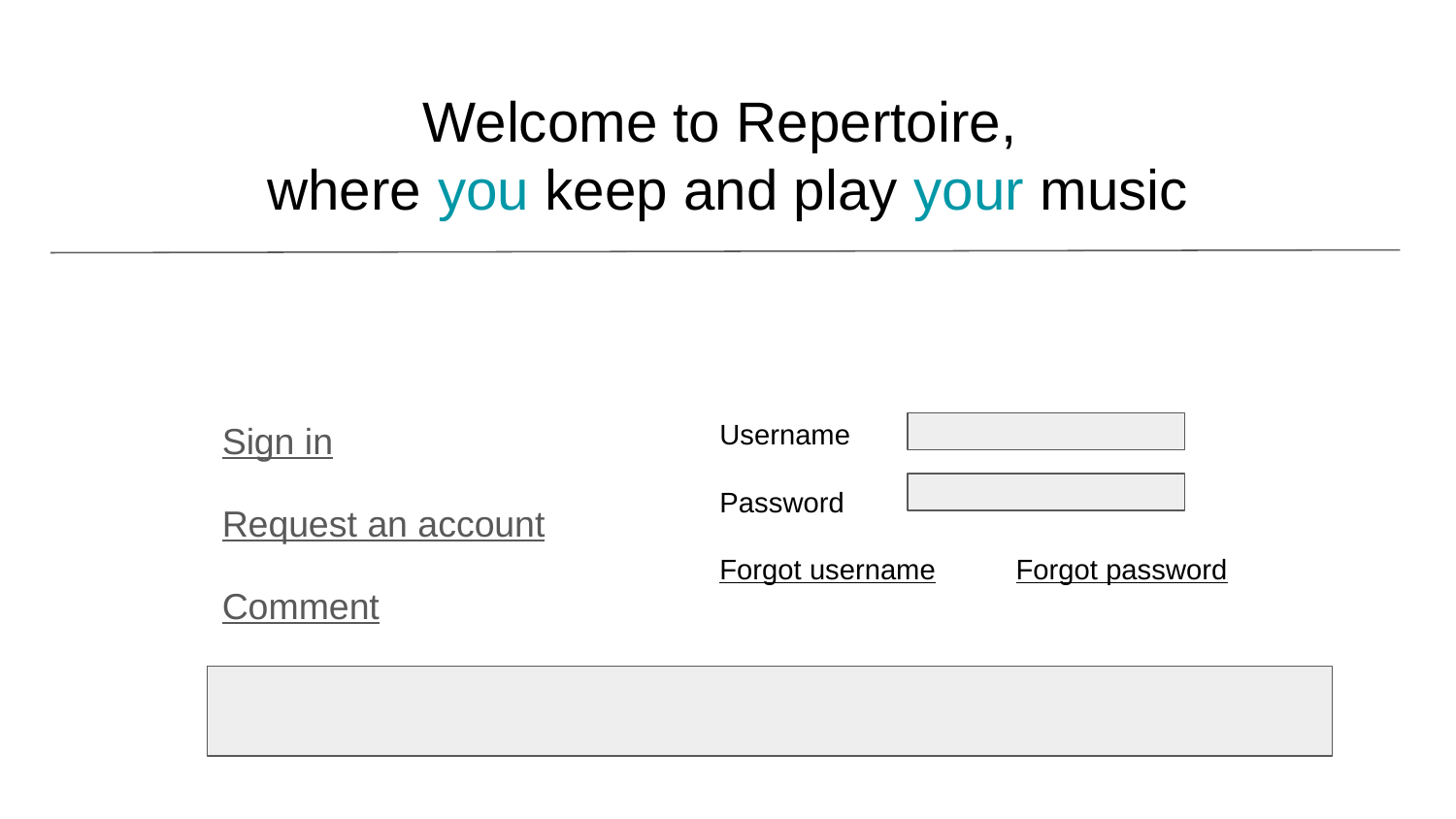

# Welcome to Repertoire,
where you keep and play your music
Sign in
Request an account
Comment
Username

Password

Forgot username          Forgot password